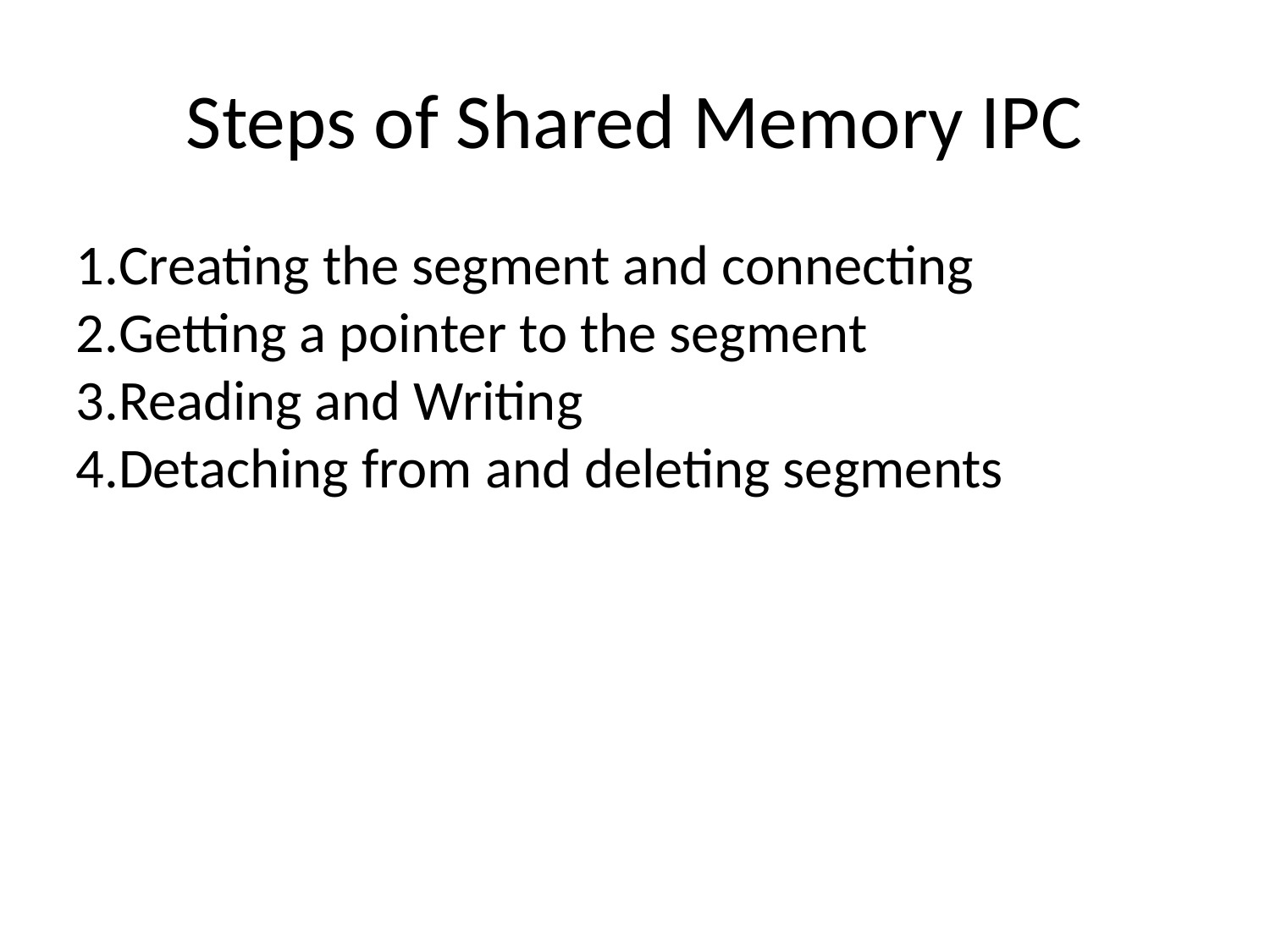

Steps of Shared Memory IPC
Creating the segment and connecting
Getting a pointer to the segment
Reading and Writing
Detaching from and deleting segments